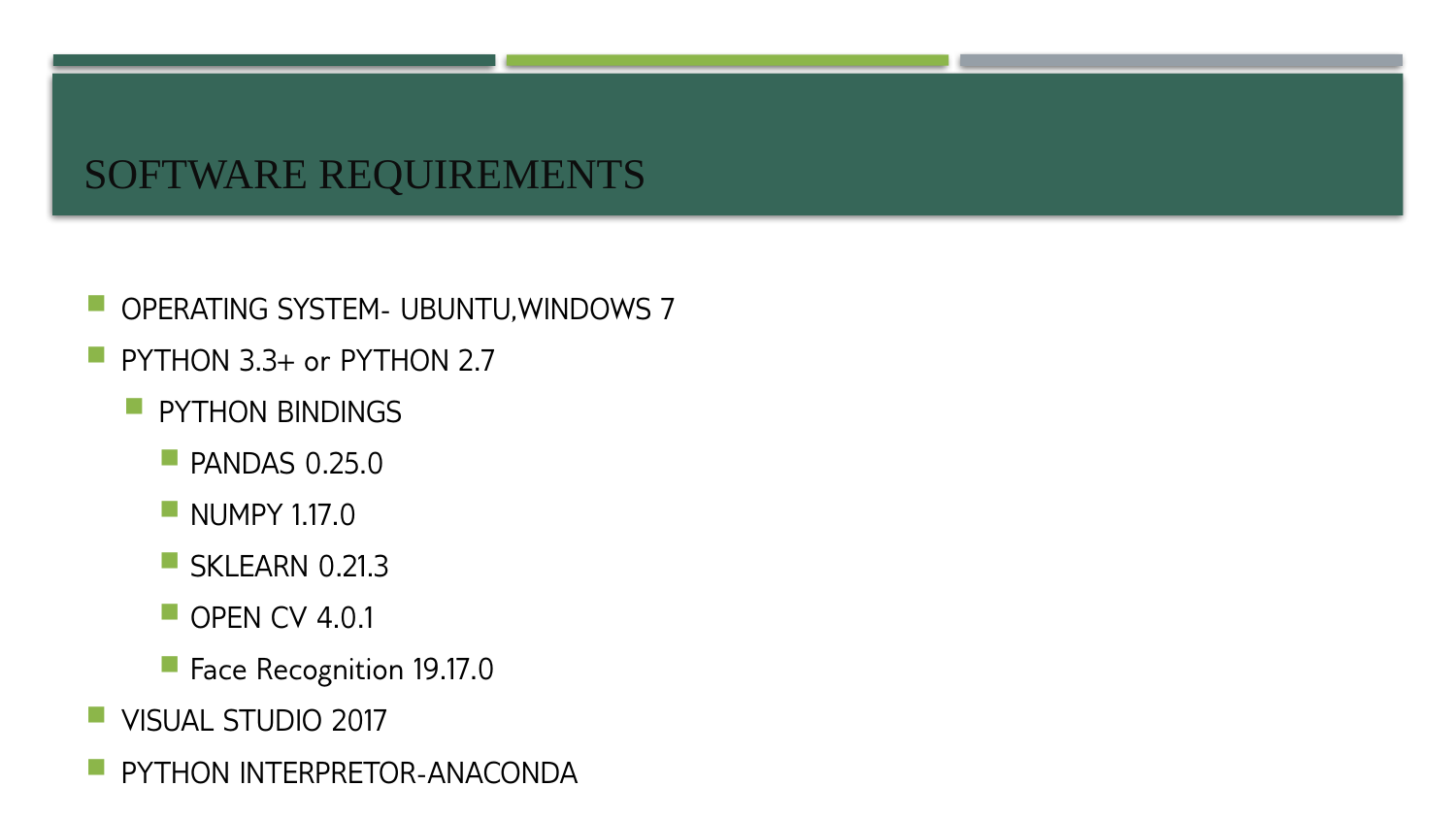

# Software Requirements
OPERATING SYSTEM- UBUNTU,WINDOWS 7​
PYTHON 3.3+ or PYTHON 2.7
PYTHON BINDINGS
PANDAS 0.25.0
NUMPY 1.17.0
SKLEARN 0.21.3
OPEN CV 4.0.1
Face Recognition 19.17.0
VISUAL STUDIO 2017
PYTHON INTERPRETOR-ANACONDA